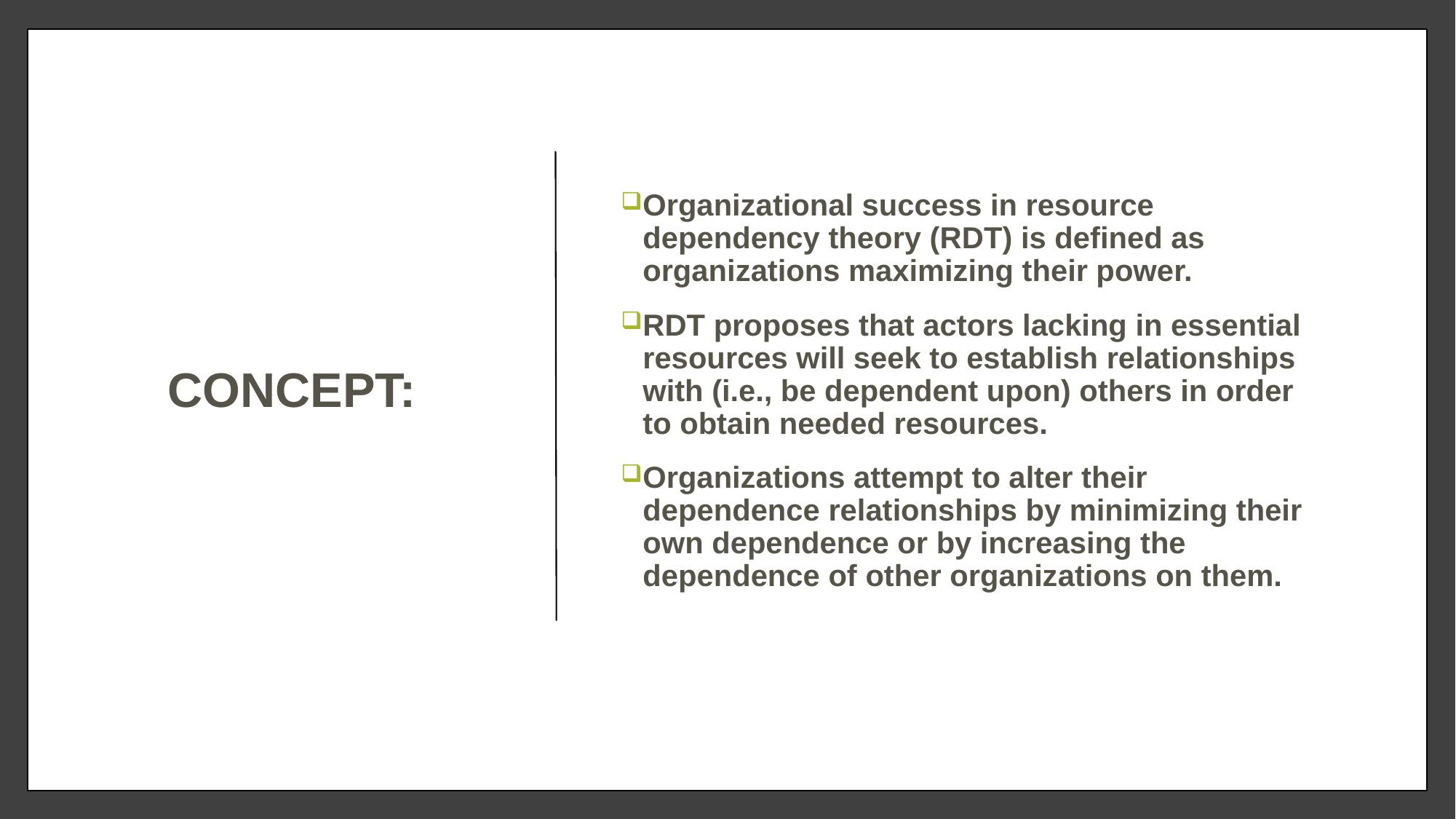

# CONCEPT:
Organizational success in resource dependency theory (RDT) is defined as organizations maximizing their power.
RDT proposes that actors lacking in essential resources will seek to establish relationships with (i.e., be dependent upon) others in order to obtain needed resources.
Organizations attempt to alter their dependence relationships by minimizing their own dependence or by increasing the dependence of other organizations on them.